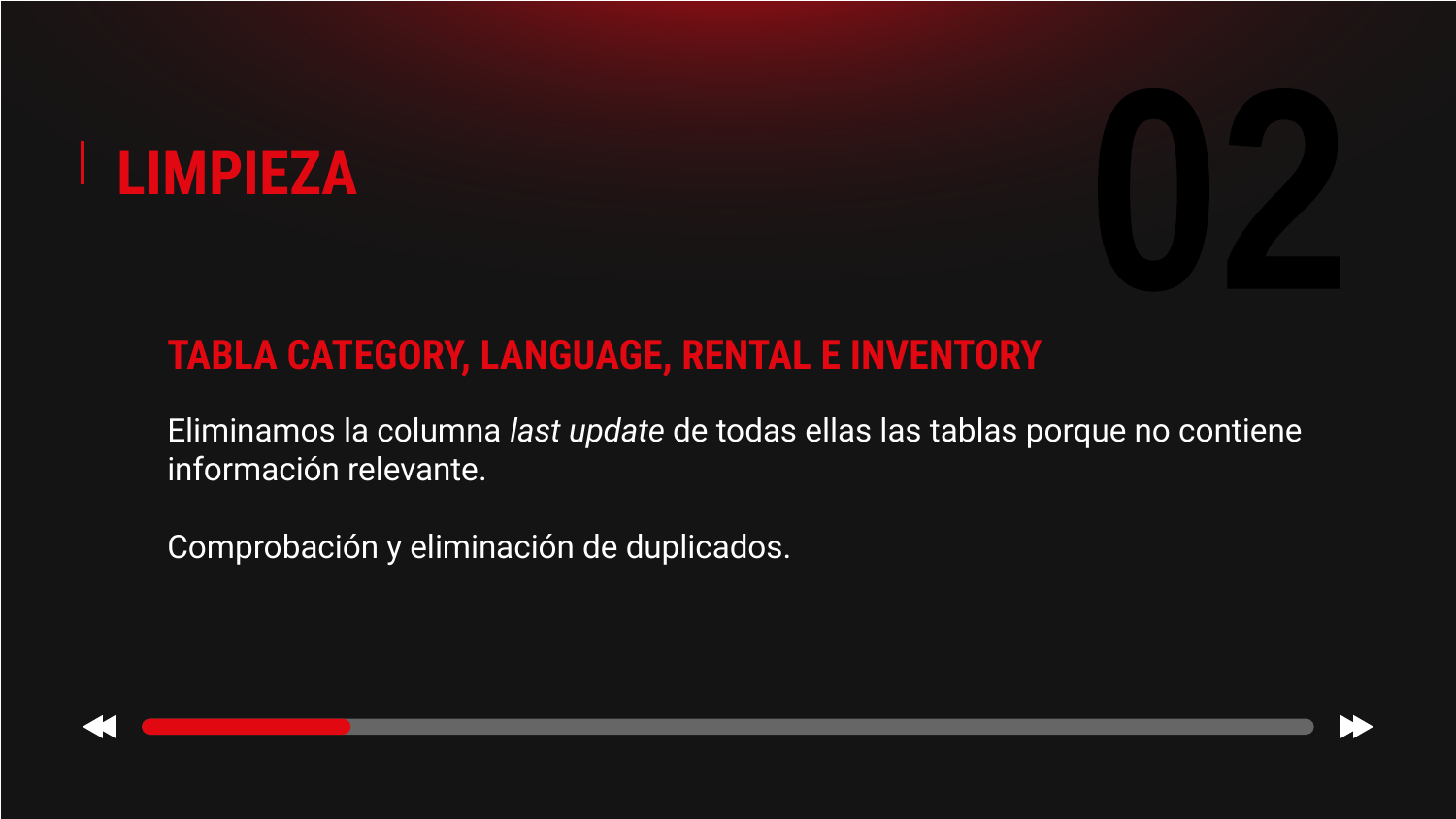

02
# LIMPIEZA
TABLA CATEGORY, LANGUAGE, RENTAL E INVENTORY
Eliminamos la columna last update de todas ellas las tablas porque no contiene información relevante.

Comprobación y eliminación de duplicados.